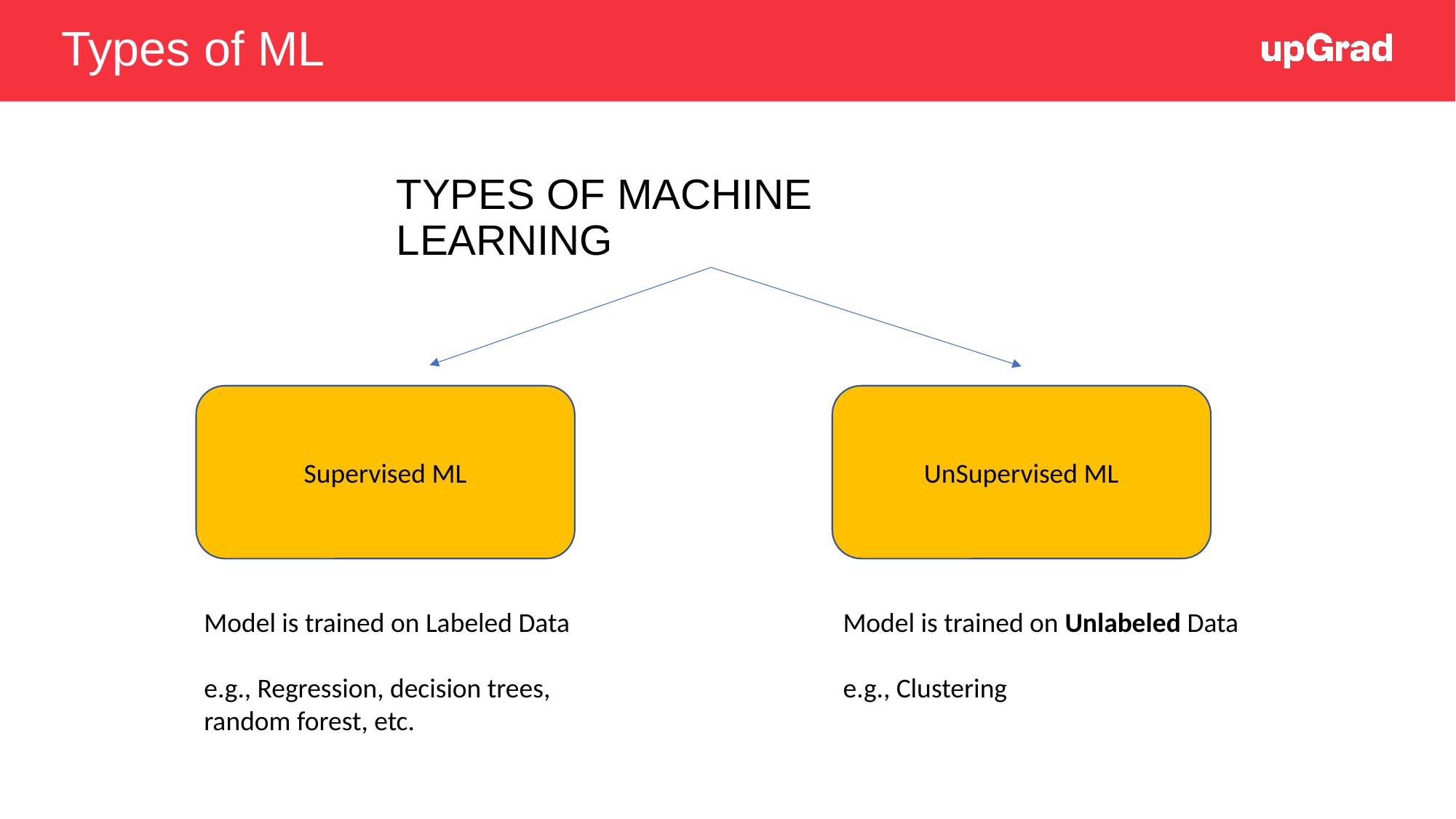

# Types of ML
TYPES OF MACHINE LEARNING
Supervised ML
UnSupervised ML
Model is trained on Unlabeled Data

e.g., Clustering
Model is trained on Labeled Data

e.g., Regression, decision trees, random forest, etc.